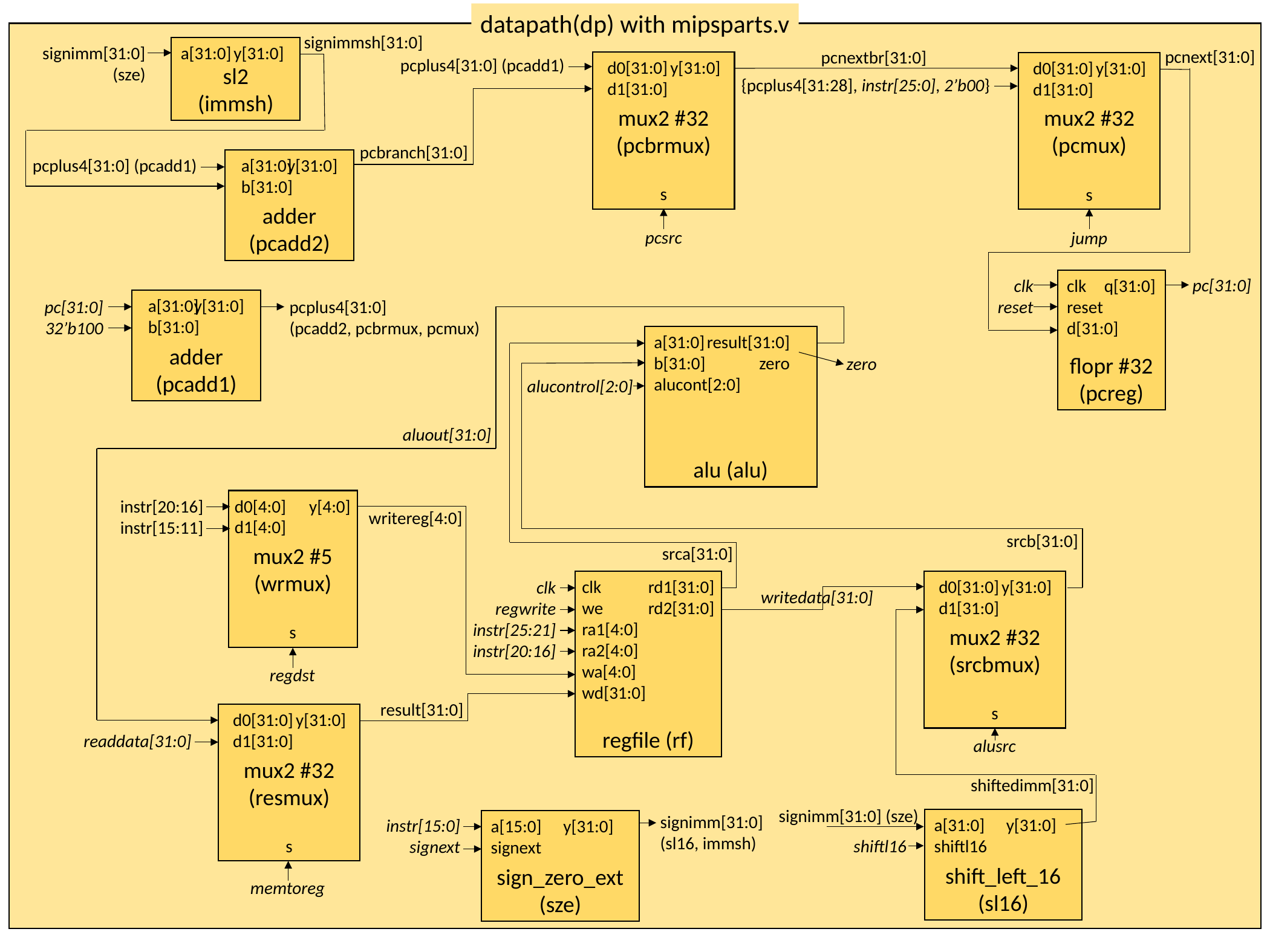

datapath(dp) with mipsparts.v

signimmsh[31:0]
sl2
(immsh)
a[31:0]
y[31:0]
signimm[31:0]
(sze)
pcnext[31:0]
pcnextbr[31:0]
pcplus4[31:0] (pcadd1)
mux2 #32
(pcbrmux)
d0[31:0]
d1[31:0]
y[31:0]
s
pcsrc
mux2 #32
(pcmux)
d0[31:0]
d1[31:0]
y[31:0]
s
{pcplus4[31:28], instr[25:0], 2’b00}
jump
pcbranch[31:0]
adder
(pcadd2)
a[31:0]
b[31:0]
y[31:0]
pcplus4[31:0] (pcadd1)
pc[31:0]
clk
reset
flopr #32
(pcreg)
clk
reset
d[31:0]
q[31:0]
adder
(pcadd1)
a[31:0]
b[31:0]
y[31:0]
pc[31:0]
32’b100
pcplus4[31:0]
(pcadd2, pcbrmux, pcmux)
alu (alu)
a[31:0]
b[31:0]
alucont[2:0]
result[31:0]
zero
zero
alucontrol[2:0]
aluout[31:0]
mux2 #5
(wrmux)
d0[4:0]
d1[4:0]
y[4:0]
s
instr[20:16]
instr[15:11]
writereg[4:0]
regdst
srcb[31:0]
srca[31:0]
regfile (rf)
clk
we
ra1[4:0]
ra2[4:0]
wa[4:0]
wd[31:0]
rd1[31:0]
rd2[31:0]
clk
regwrite
instr[25:21]
instr[20:16]
writedata[31:0]
mux2 #32
(srcbmux)
d0[31:0]
d1[31:0]
y[31:0]
s
result[31:0]

readdata[31:0]
mux2 #32
(resmux)
d0[31:0]
d1[31:0]
y[31:0]
s
memtoreg
alusrc
shiftedimm[31:0]
signimm[31:0] (sze)
signimm[31:0]
(sl16, immsh)
a[31:0]
shiftl16
shift_left_16
(sl16)
y[31:0]
instr[15:0]
signext
sign_zero_ext
(sze)
a[15:0]
signext
y[31:0]
shiftl16